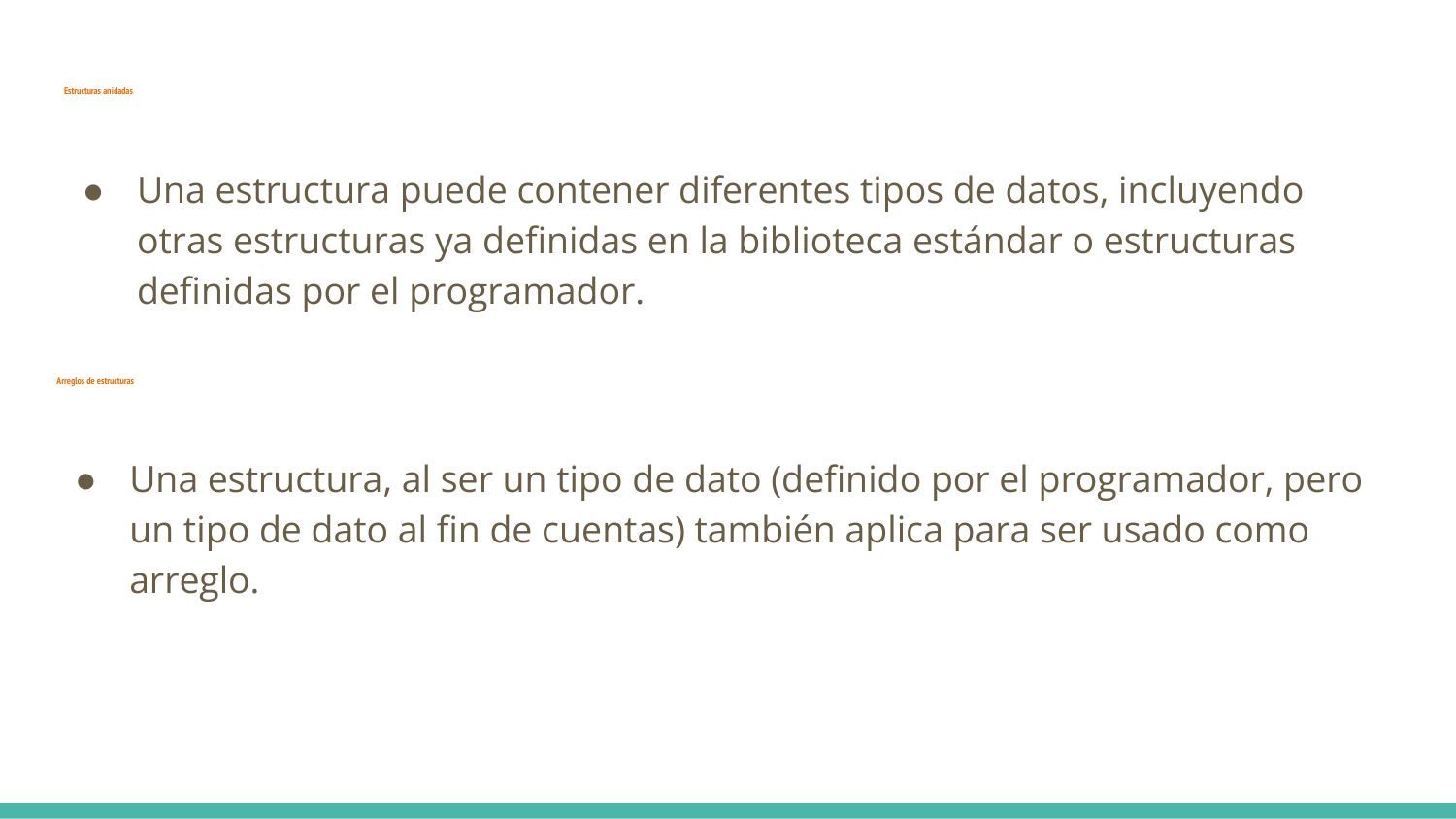

# Estructuras anidadas
Una estructura puede contener diferentes tipos de datos, incluyendo otras estructuras ya definidas en la biblioteca estándar o estructuras definidas por el programador.
Arreglos de estructuras
Una estructura, al ser un tipo de dato (definido por el programador, pero un tipo de dato al fin de cuentas) también aplica para ser usado como arreglo.